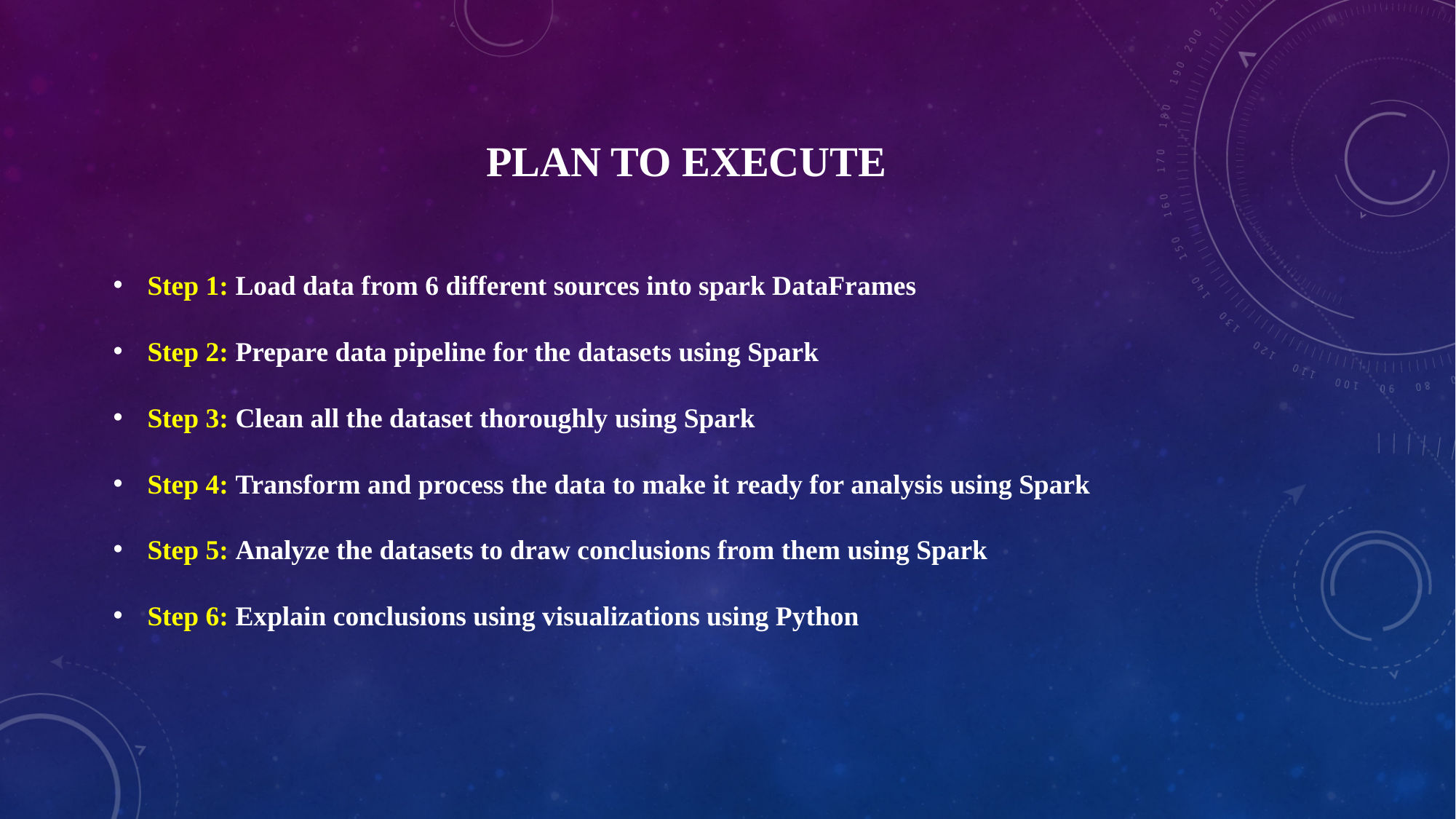

# Plan to Execute
Step 1: Load data from 6 different sources into spark DataFrames
Step 2: Prepare data pipeline for the datasets using Spark
Step 3: Clean all the dataset thoroughly using Spark
Step 4: Transform and process the data to make it ready for analysis using Spark
Step 5: Analyze the datasets to draw conclusions from them using Spark
Step 6: Explain conclusions using visualizations using Python